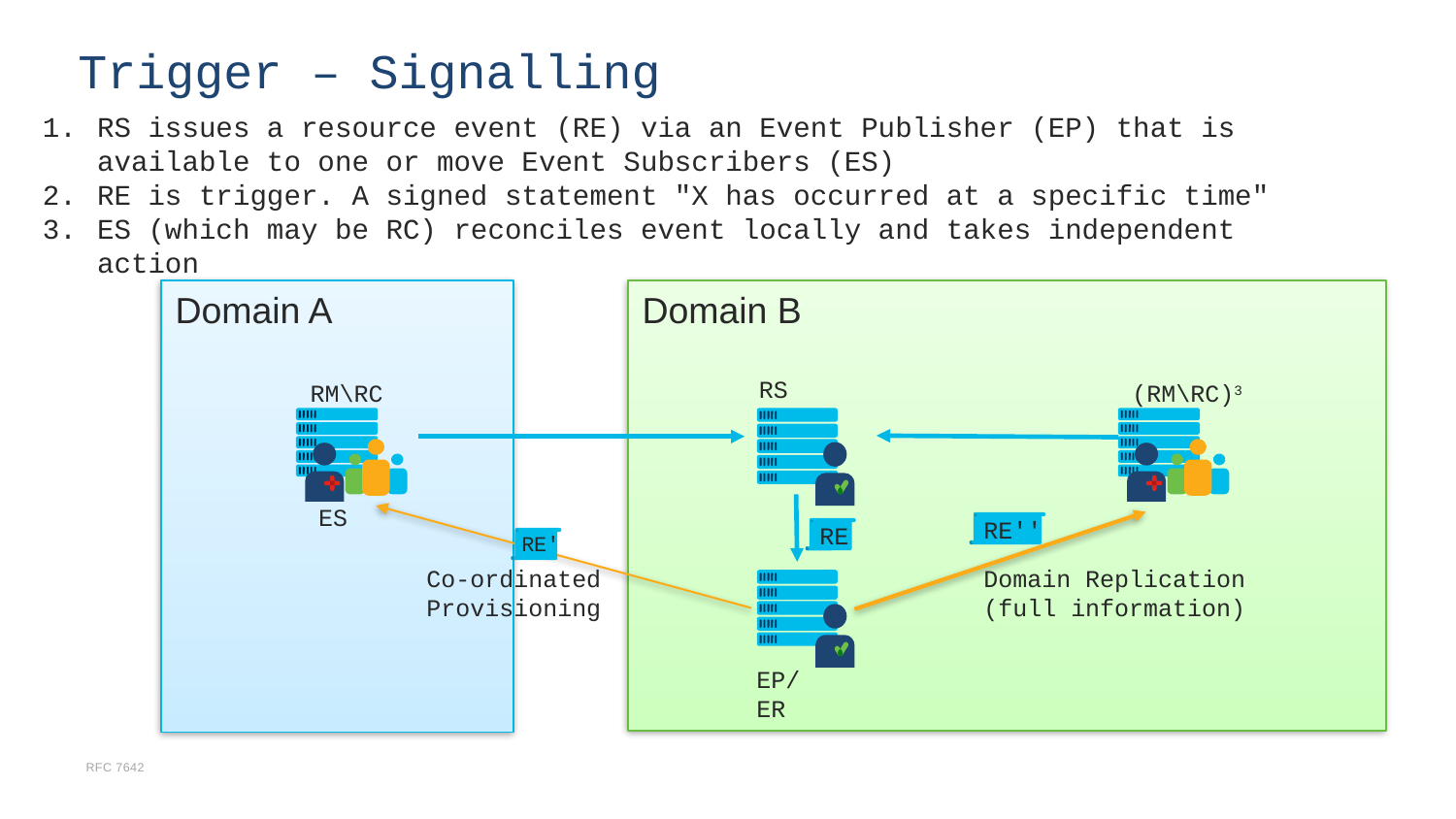

# Trigger – Signalling
RS issues a resource event (RE) via an Event Publisher (EP) that is available to one or move Event Subscribers (ES)
RE is trigger. A signed statement "X has occurred at a specific time"
ES (which may be RC) reconciles event locally and takes independent action
Domain A
Domain B
RS

RM\RC

(RM\RC)3

ES
RE''

RE

RE'

Domain Replication (full information)
Co-ordinated Provisioning

EP/ER